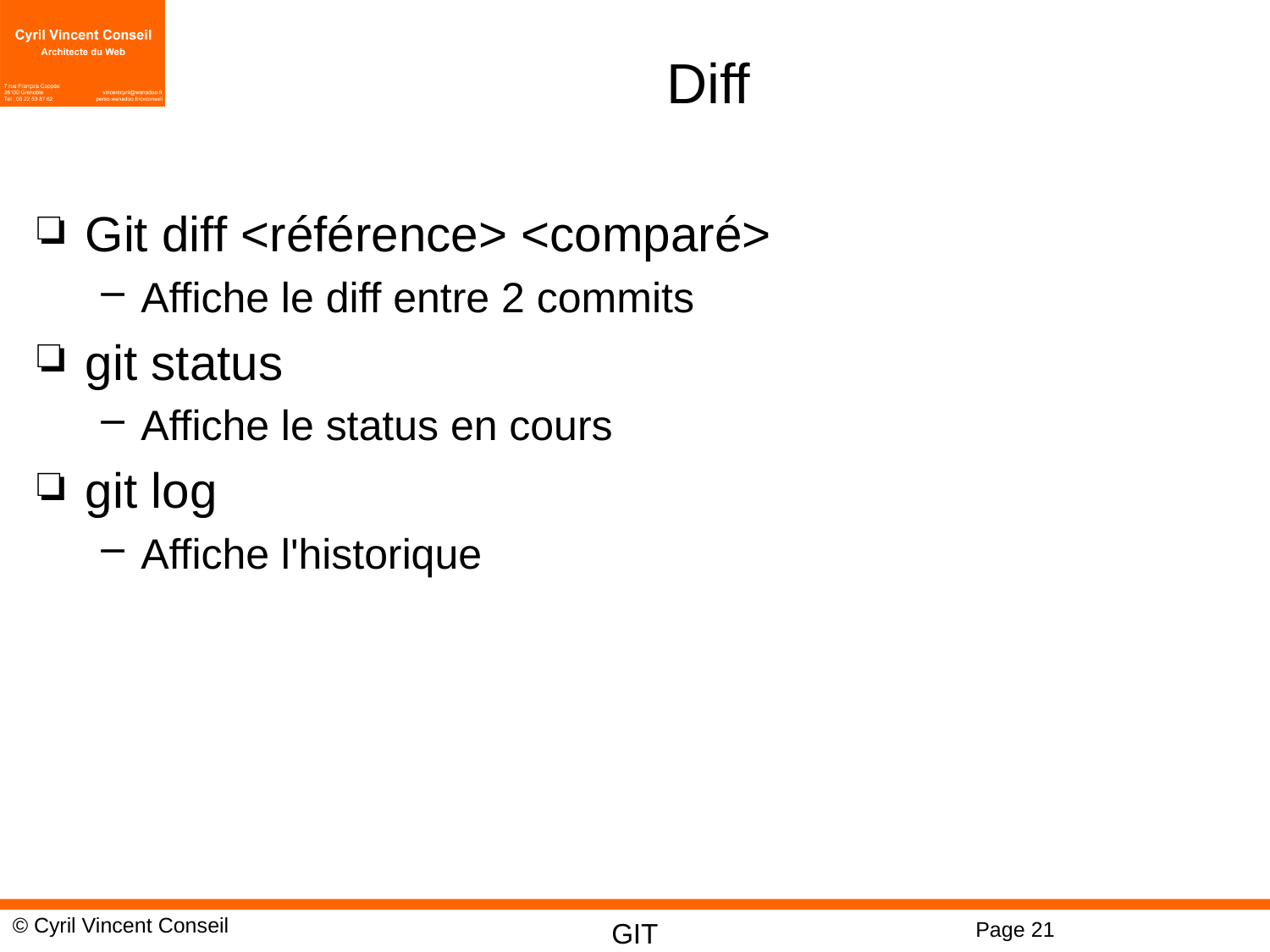

# Diff
Git diff <référence> <comparé>
Affiche le diff entre 2 commits
git status
Affiche le status en cours
git log
Affiche l'historique